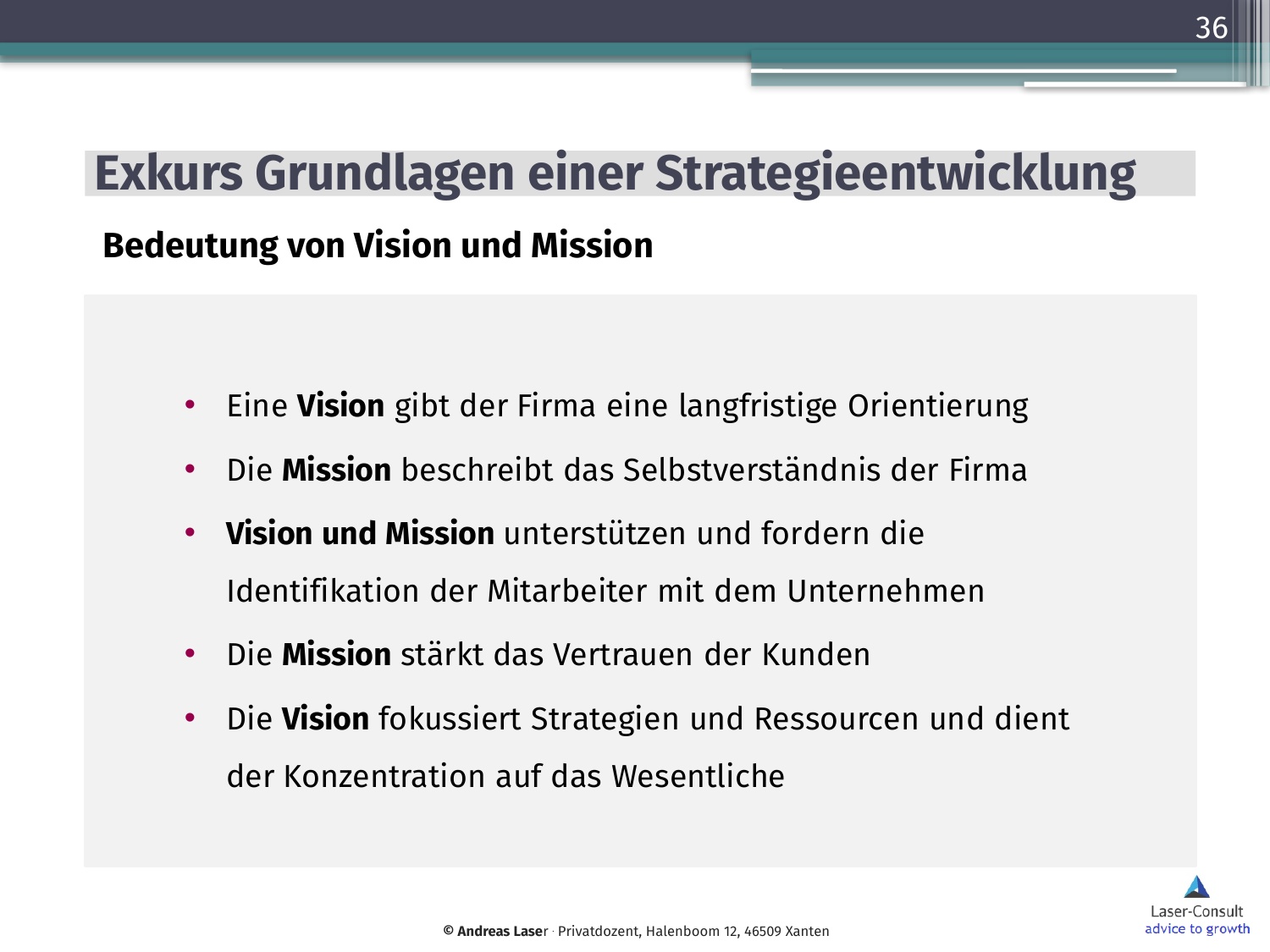

36
# Exkurs Grundlagen einer Strategieentwicklung

Bedeutung von Vision und Mission

Eine Vision gibt der Firma eine langfristige Orientierung
Die Mission beschreibt das Selbstverständnis der Firma
Vision und Mission unterstützen und fordern die Identifikation der Mitarbeiter mit dem Unternehmen
Die Mission stärkt das Vertrauen der Kunden
Die Vision fokussiert Strategien und Ressourcen und dient der Konzentration auf das Wesentliche